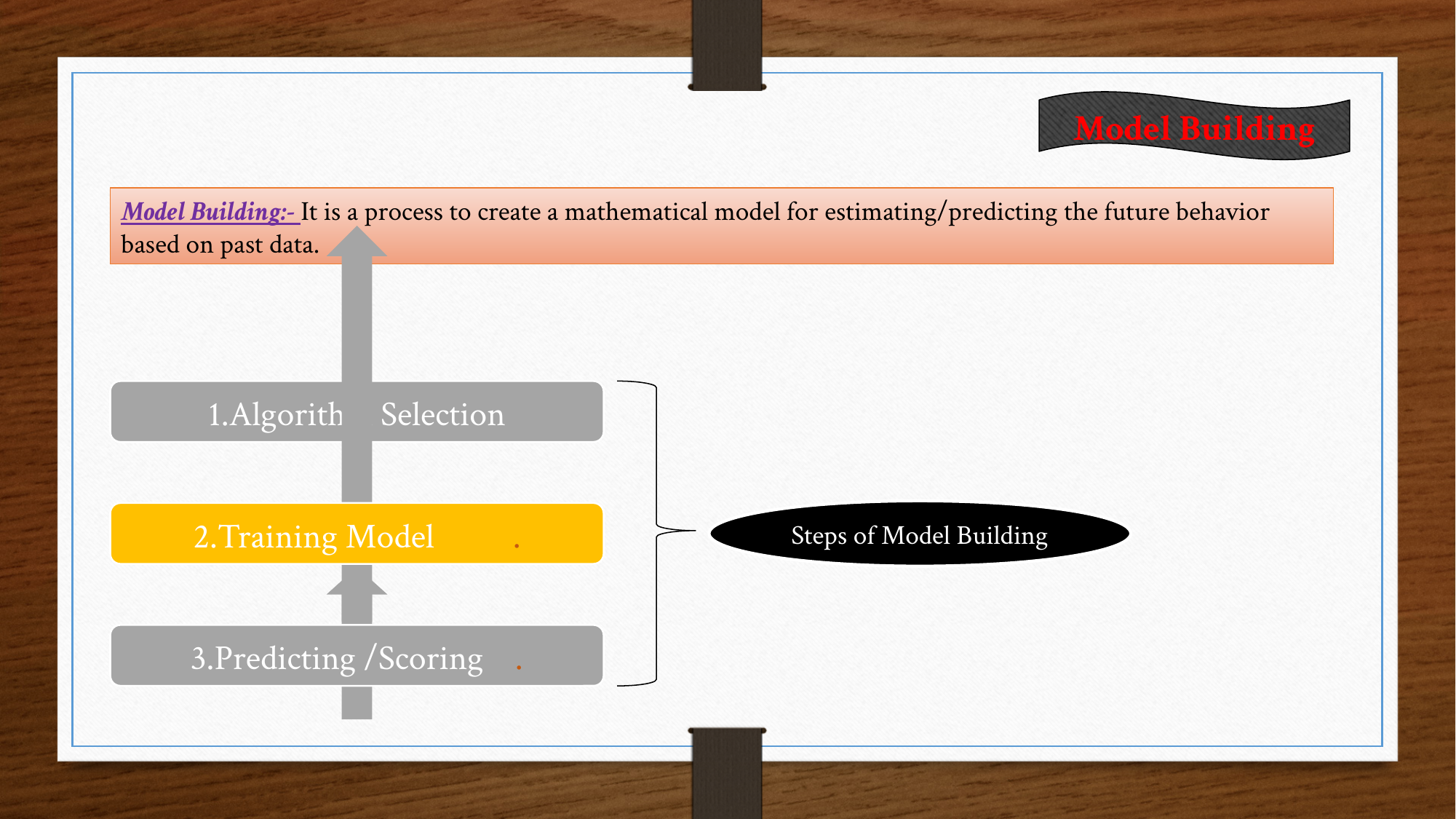

Model Building
Model Building:- It is a process to create a mathematical model for estimating/predicting the future behavior based on past data.

1.Algorithm Selection
2.Training Model          .
3.Predicting /Scoring    .
Steps of Model Building